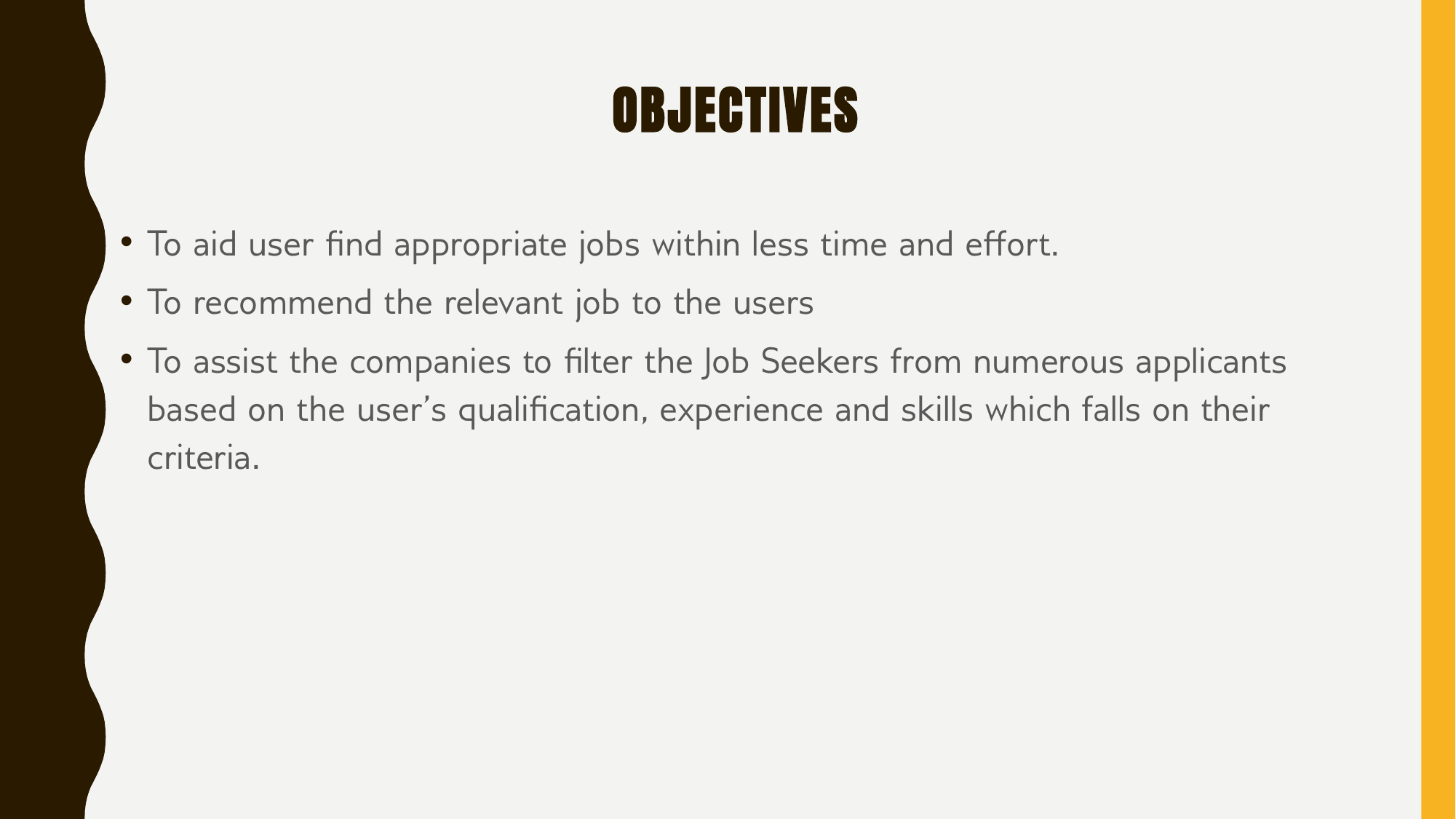

# Objectives
To aid user find appropriate jobs within less time and effort.
To recommend the relevant job to the users
To assist the companies to filter the Job Seekers from numerous applicants based on the user’s qualification, experience and skills which falls on their criteria.